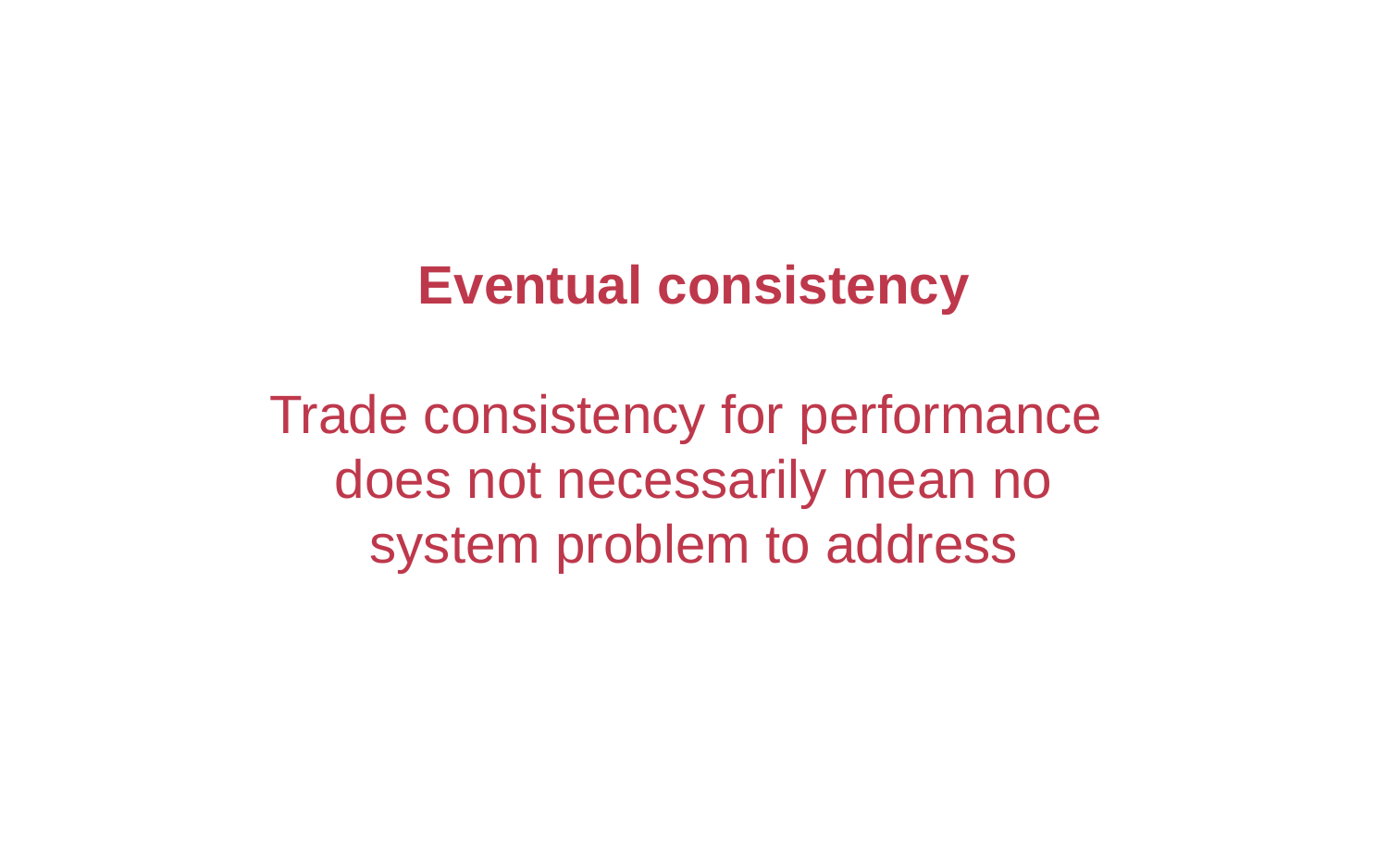

#
Eventual consistency

Trade consistency for performance  does not necessarily mean no system problem to address